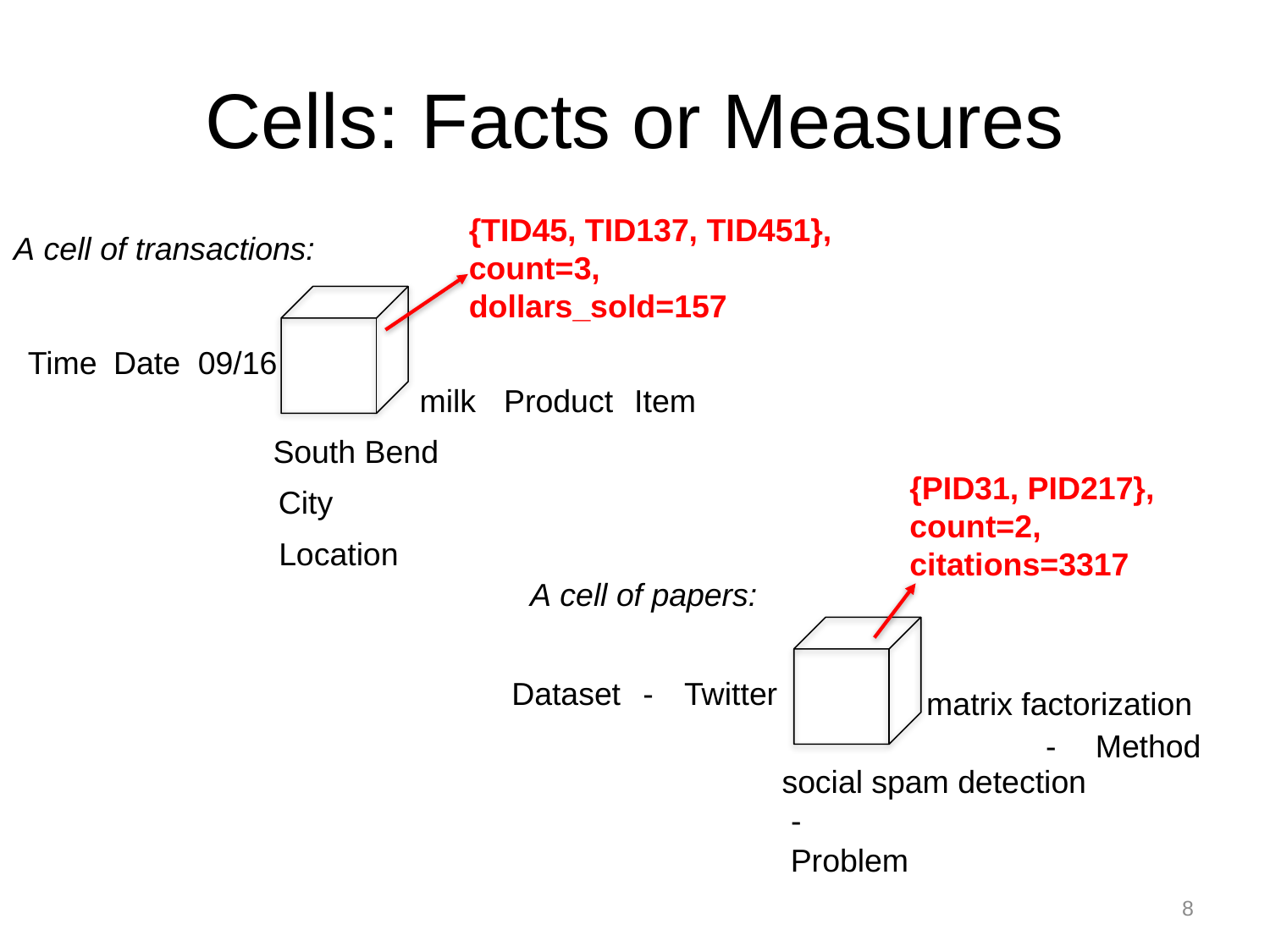

# Cells: Facts or Measures
{TID45, TID137, TID451},
count=3,
dollars_sold=157
A cell of transactions:

Time
Date
09/16
milk
Product
Item
South Bend
{PID31, PID217},
count=2,
citations=3317
City
Location
A cell of papers:

Dataset
-
Twitter
matrix factorization
Method
-
social spam detection
-
Problem
8